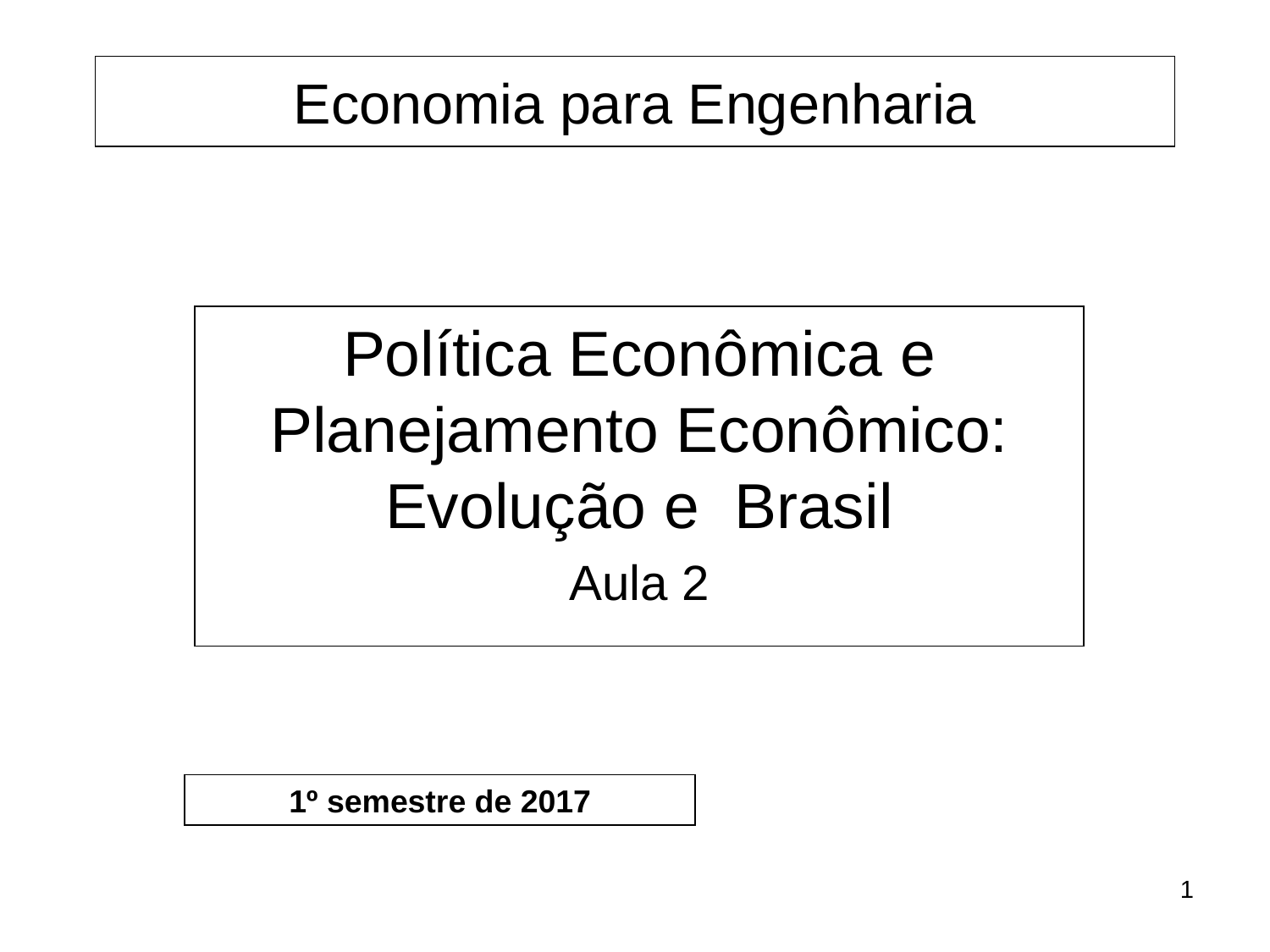

Economia para Engenharia
Política Econômica e Planejamento Econômico: Evolução e  Brasil
Aula 2
1º semestre de 2017
1